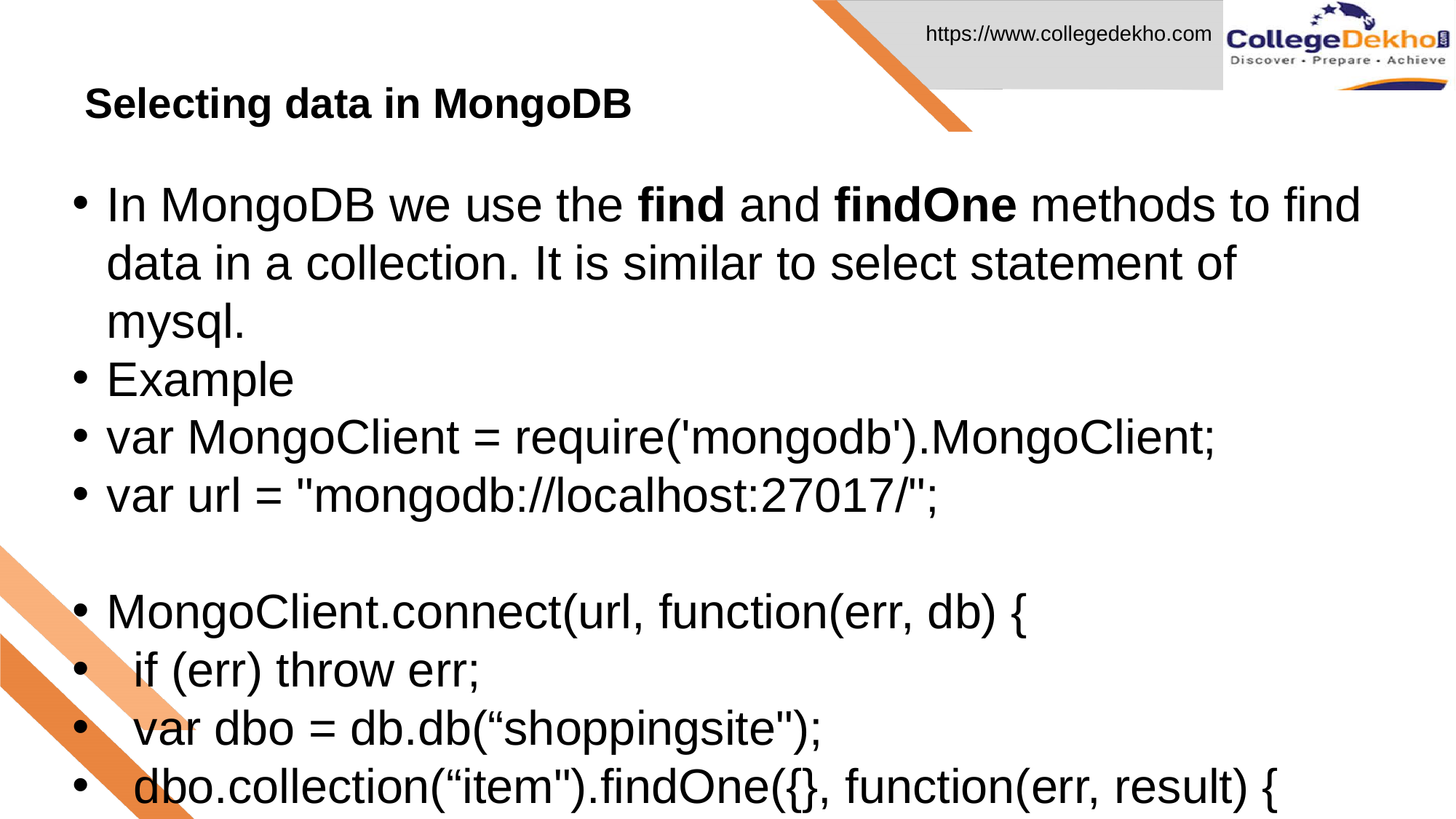

Selecting data in MongoDB
# In MongoDB we use the find and findOne methods to find data in a collection. It is similar to select statement of mysql.
Example
var MongoClient = require('mongodb').MongoClient;
var url = "mongodb://localhost:27017/";

MongoClient.connect(url, function(err, db) {
  if (err) throw err;
  var dbo = db.db(“shoppingsite");
  dbo.collection(“item").findOne({}, function(err, result) {
    if (err) throw err;
    console.log(result.itemname+”---”+result.price);
    db.close();
  });
});
Above code will print first item name and its price